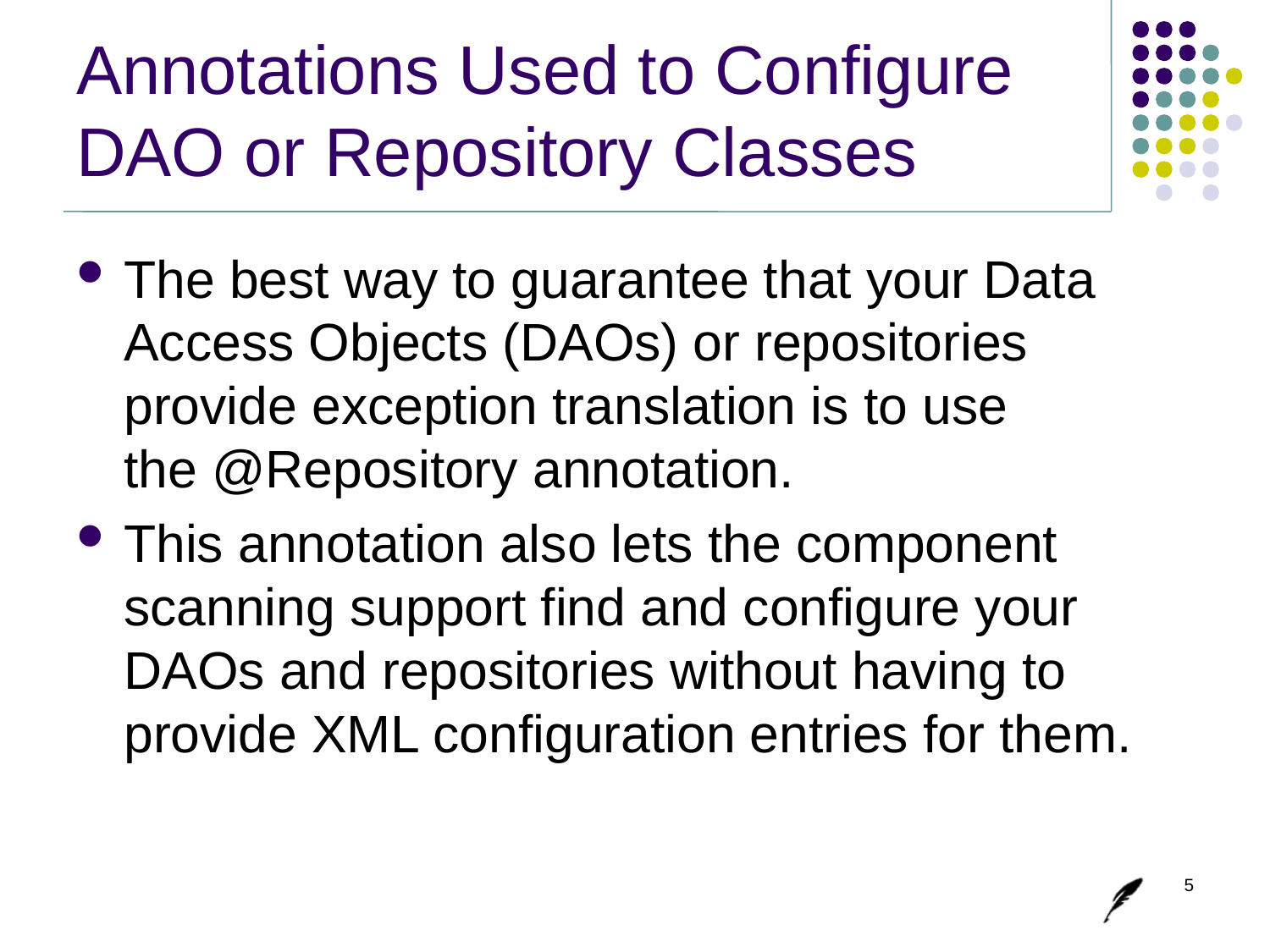

# Annotations Used to Configure DAO or Repository Classes
The best way to guarantee that your Data Access Objects (DAOs) or repositories provide exception translation is to use the @Repository annotation.
This annotation also lets the component scanning support find and configure your DAOs and repositories without having to provide XML configuration entries for them.
5